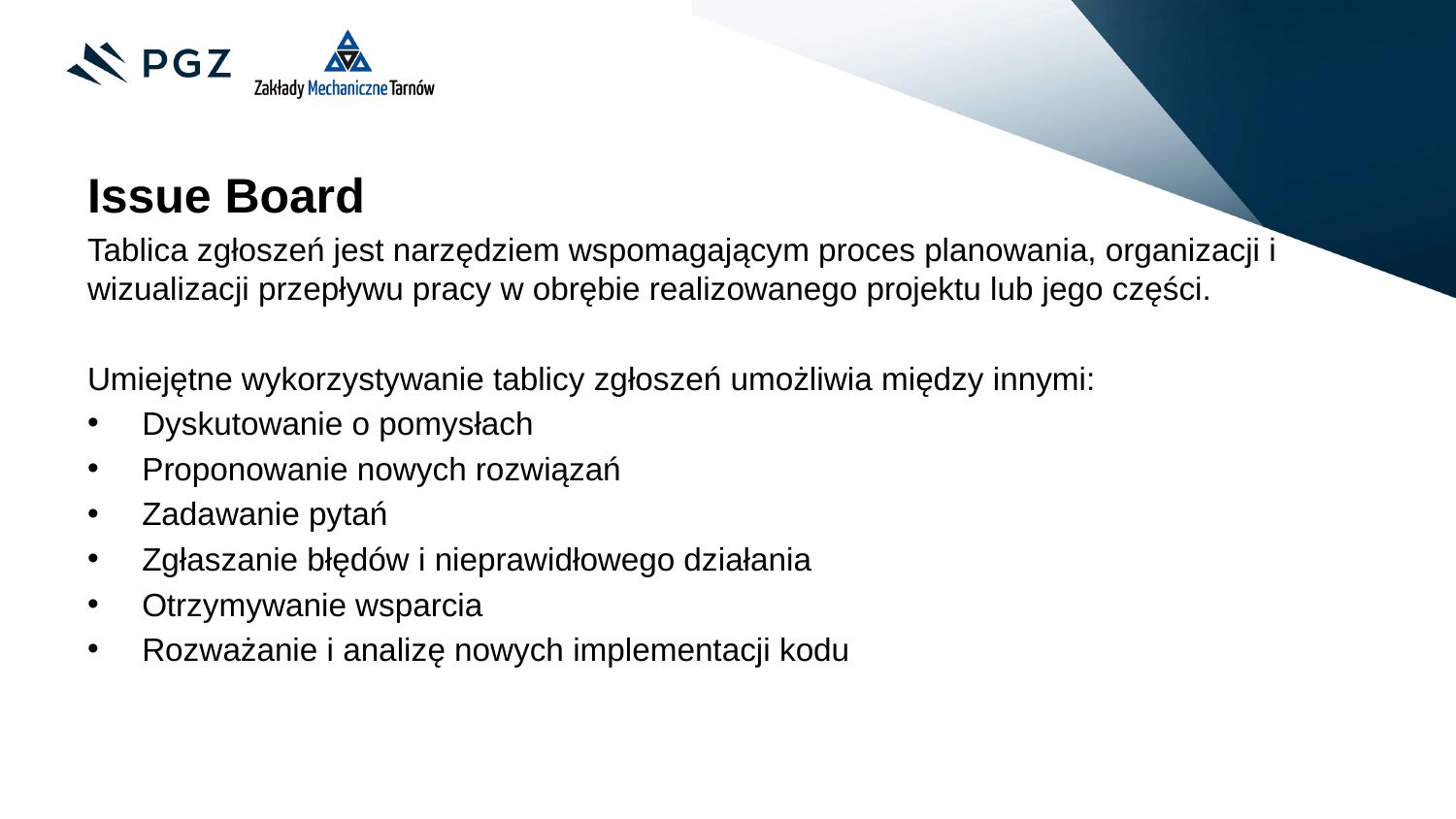

Issue Board
Tablica zgłoszeń jest narzędziem wspomagającym proces planowania, organizacji i wizualizacji przepływu pracy w obrębie realizowanego projektu lub jego części.

Umiejętne wykorzystywanie tablicy zgłoszeń umożliwia między innymi:
Dyskutowanie o pomysłach
Proponowanie nowych rozwiązań
Zadawanie pytań
Zgłaszanie błędów i nieprawidłowego działania
Otrzymywanie wsparcia
Rozważanie i analizę nowych implementacji kodu